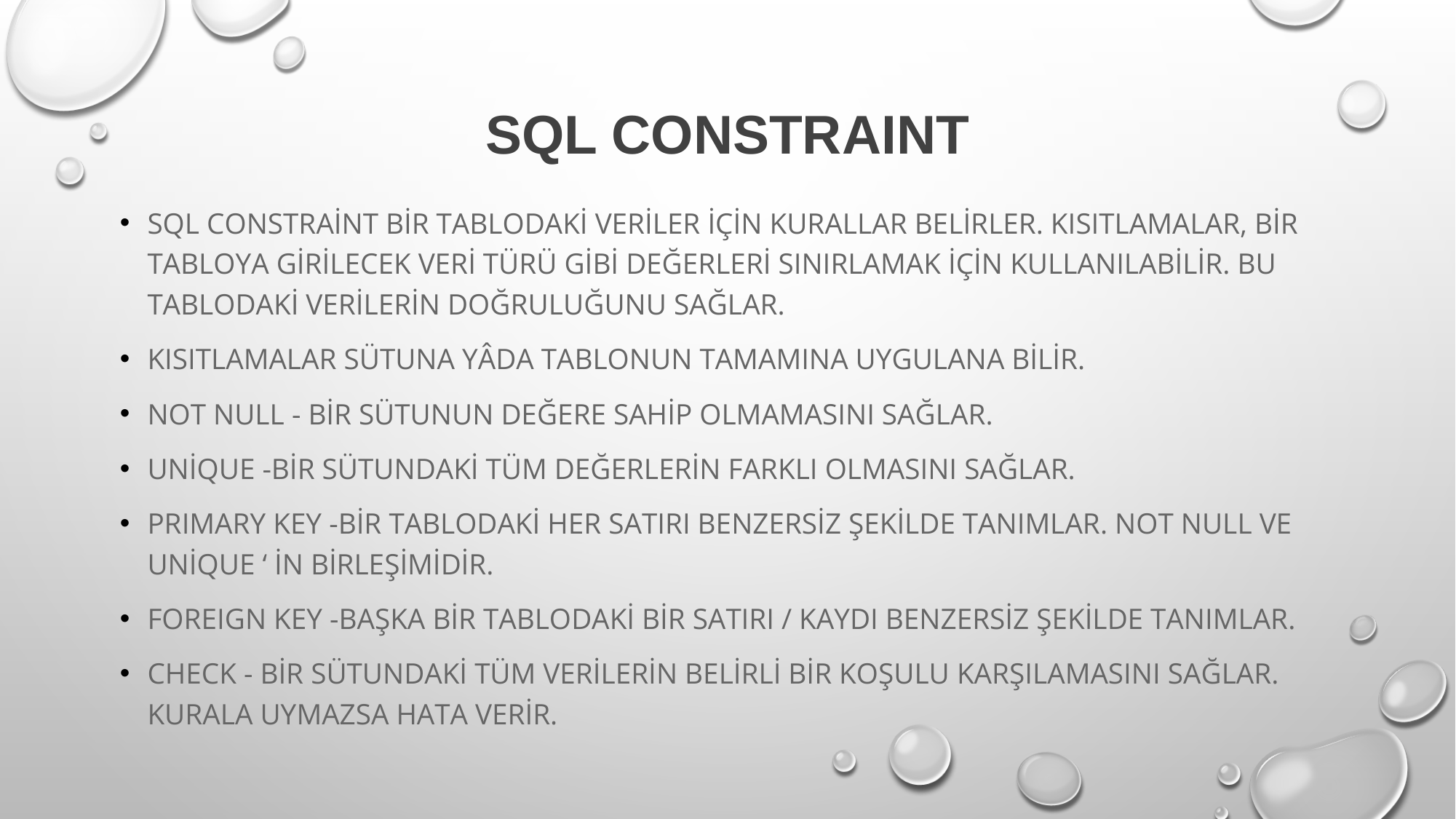

# SQL CONSTRAINT
SQL CONSTRAİNT bir tablodaki veriler için kurallar belirler. Kısıtlamalar, bir tabloya girilecek veri türü gibi değerleri sınırlamak için kullanılabilir. Bu tablodaki verilerin doğruluğunu sağlar.
Kısıtlamalar sütuna yâda tablonun tamamına uygulana bilir.
NOT NULL - Bir sütunun değere sahip olmamasını sağlar.
UNİQUE -bir sütundaki tüm değerlerin farklı olmasını sağlar.
PRIMARY KEY -bir tablodaki her satırı benzersiz şekilde tanımlar. NOT NULL VE UNİQUE ‘ in birleşimidir.
FOREIGN KEY -Başka bir tablodaki bir satırı / kaydı benzersiz şekilde tanımlar.
CHECK - Bir sütundaki tüm verilerin belirli bir koşulu karşılamasını sağlar. Kurala uymazsa hata verir.